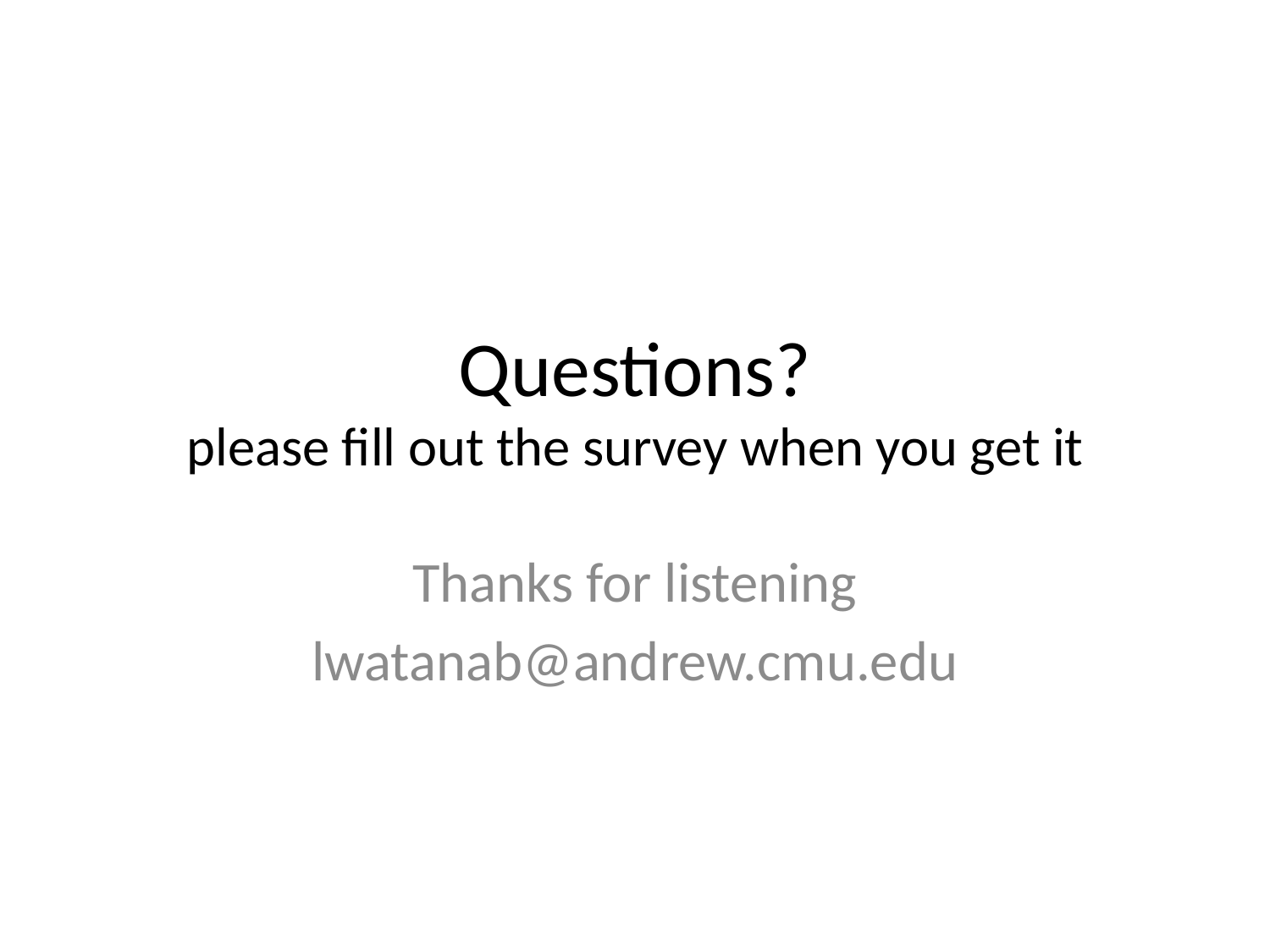

# Questions? please fill out the survey when you get it
Thanks for listening
lwatanab@andrew.cmu.edu